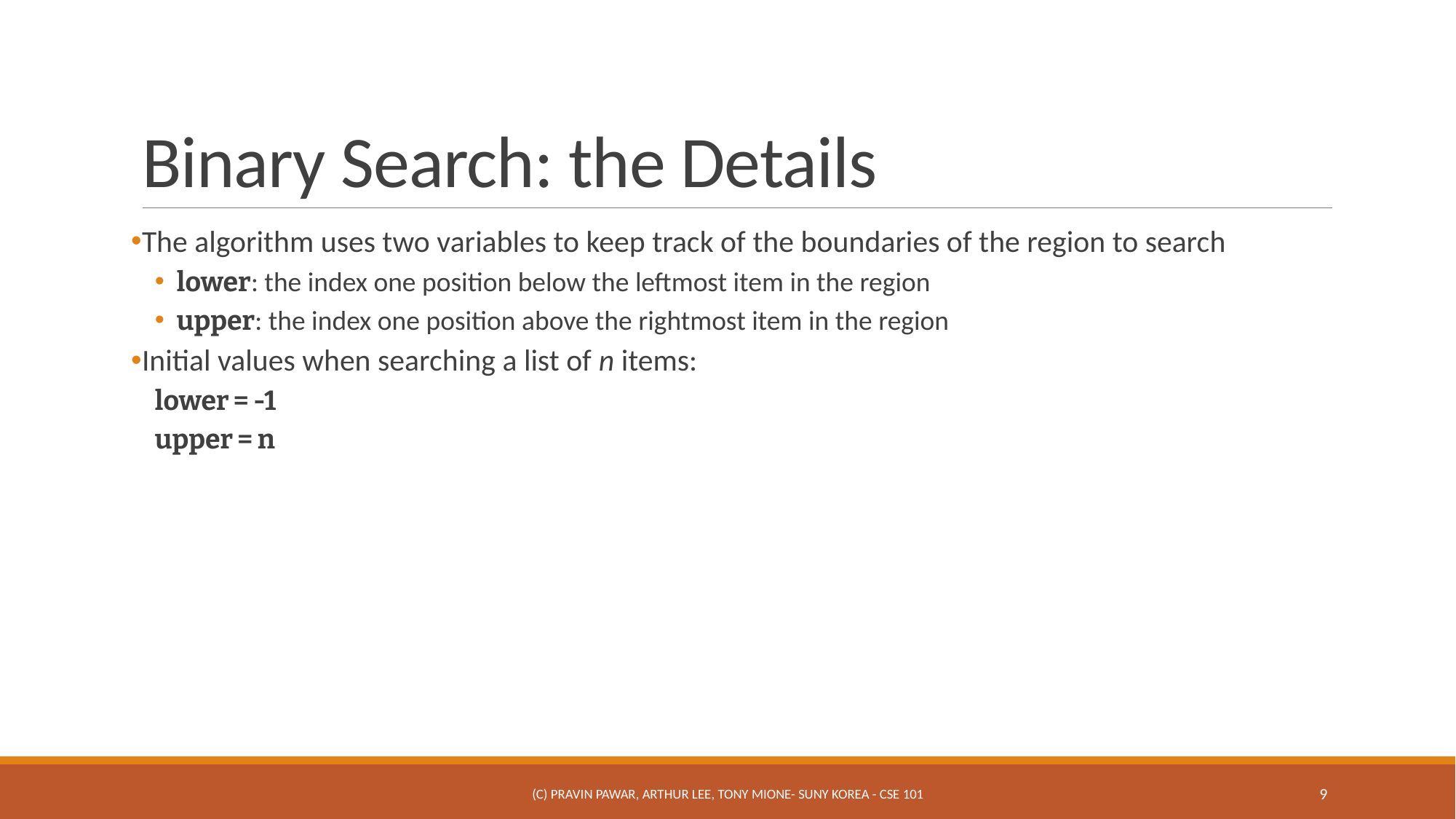

# Binary Search: the Details
The algorithm uses two variables to keep track of the boundaries of the region to search
lower: the index one position below the leftmost item in the region
upper: the index one position above the rightmost item in the region
Initial values when searching a list of n items:
lower = -1
upper = n
(c) Pravin Pawar, Arthur Lee, Tony Mione- SUNY Korea - CSE 101
9